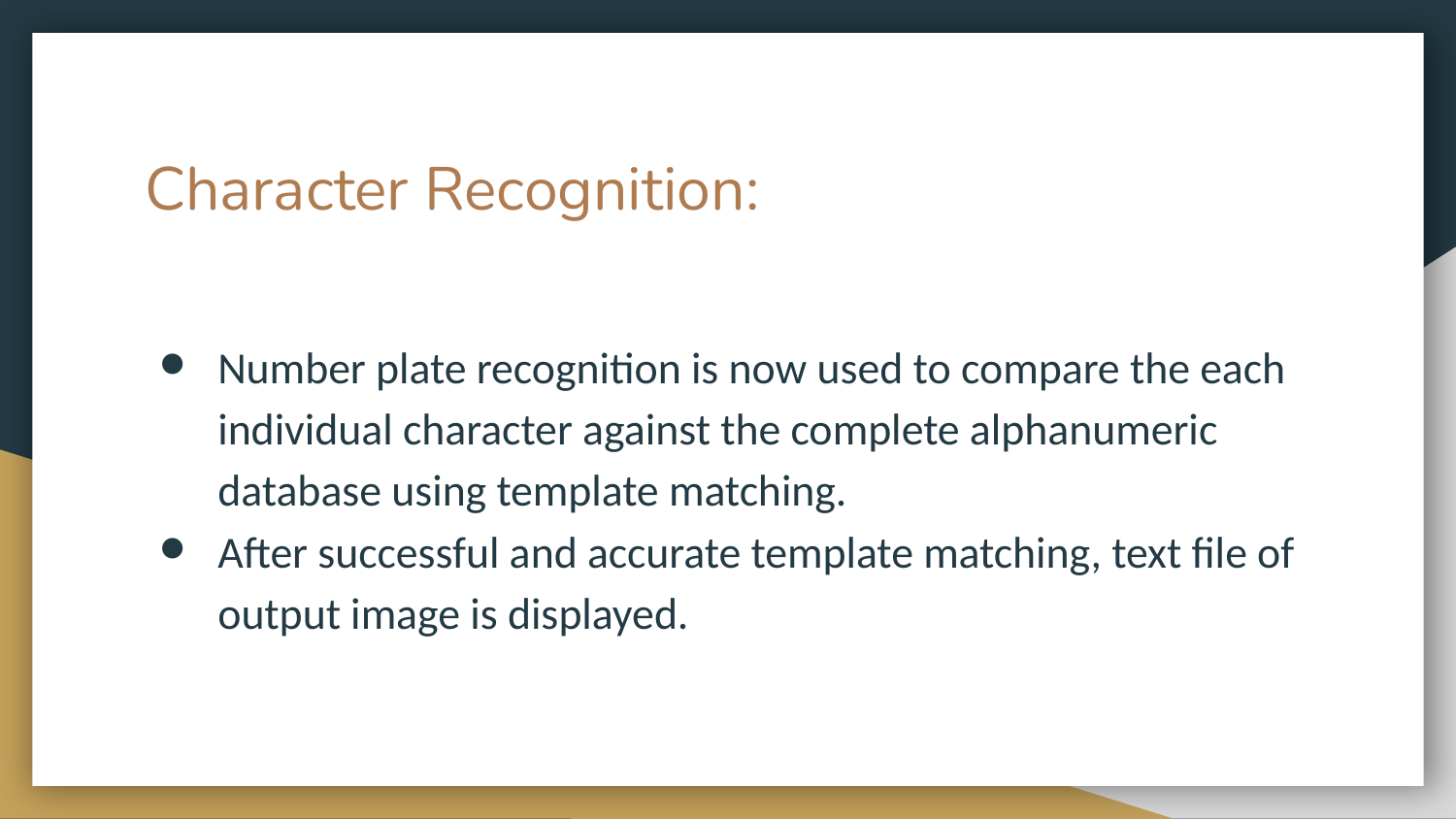

# Character Recognition:
Number plate recognition is now used to compare the each individual character against the complete alphanumeric database using template matching.
After successful and accurate template matching, text file of output image is displayed.